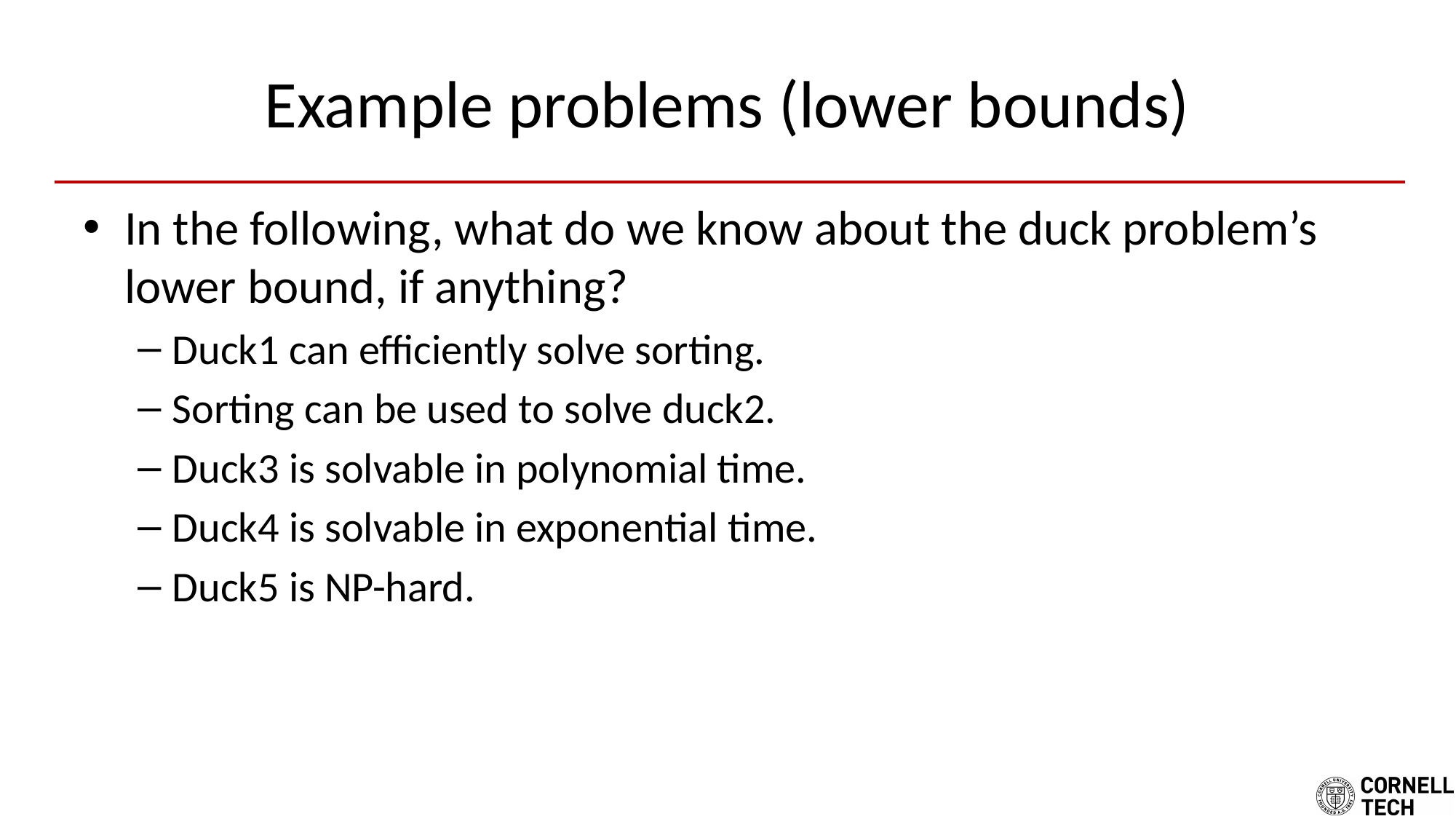

# Example problems (lower bounds)
In the following, what do we know about the duck problem’s lower bound, if anything?
Duck1 can efficiently solve sorting.
Sorting can be used to solve duck2.
Duck3 is solvable in polynomial time.
Duck4 is solvable in exponential time.
Duck5 is NP-hard.